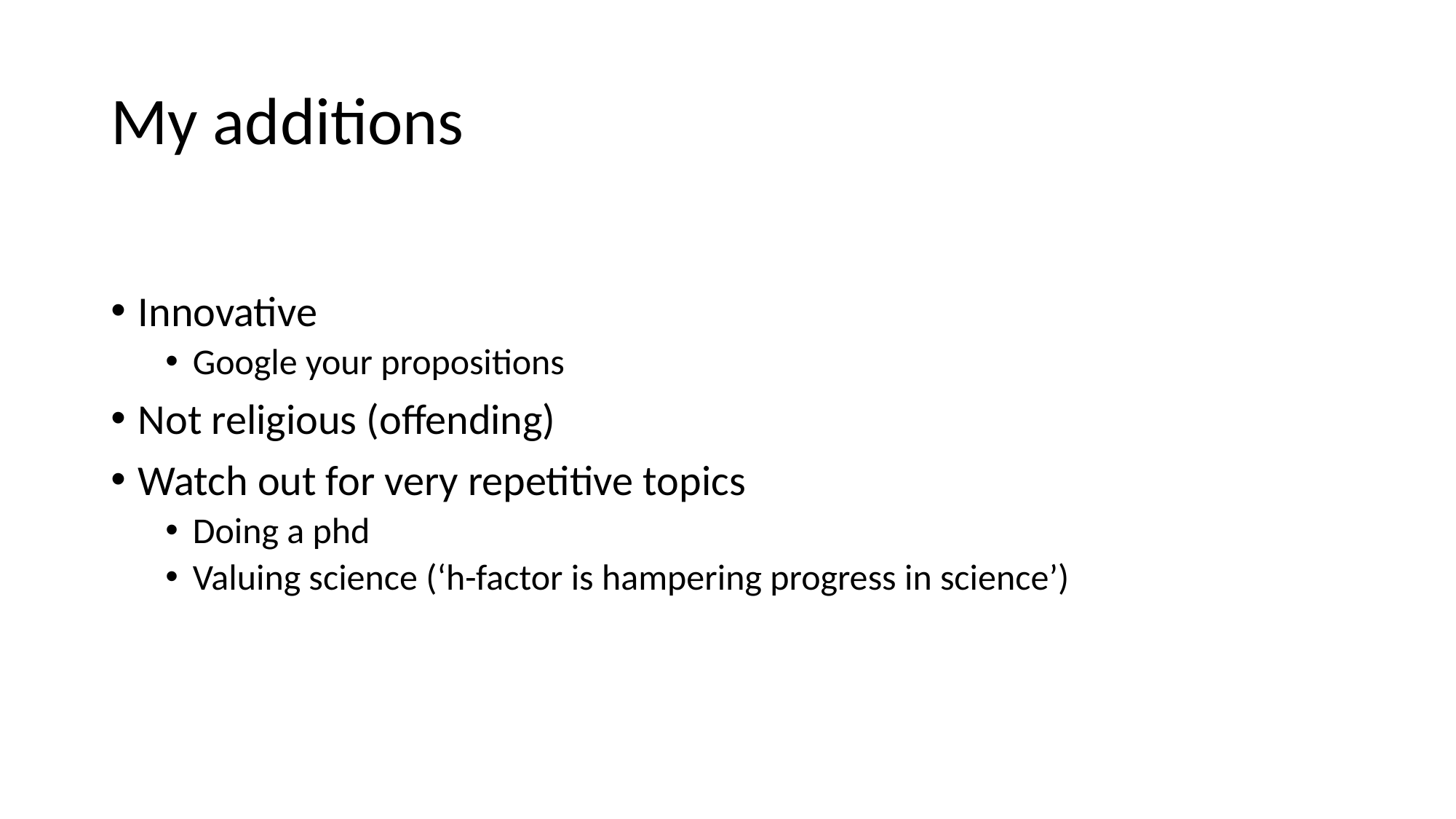

# My additions

Innovative
Google your propositions
Not religious (offending)
Watch out for very repetitive topics
Doing a phd
Valuing science (‘h-factor is hampering progress in science’)